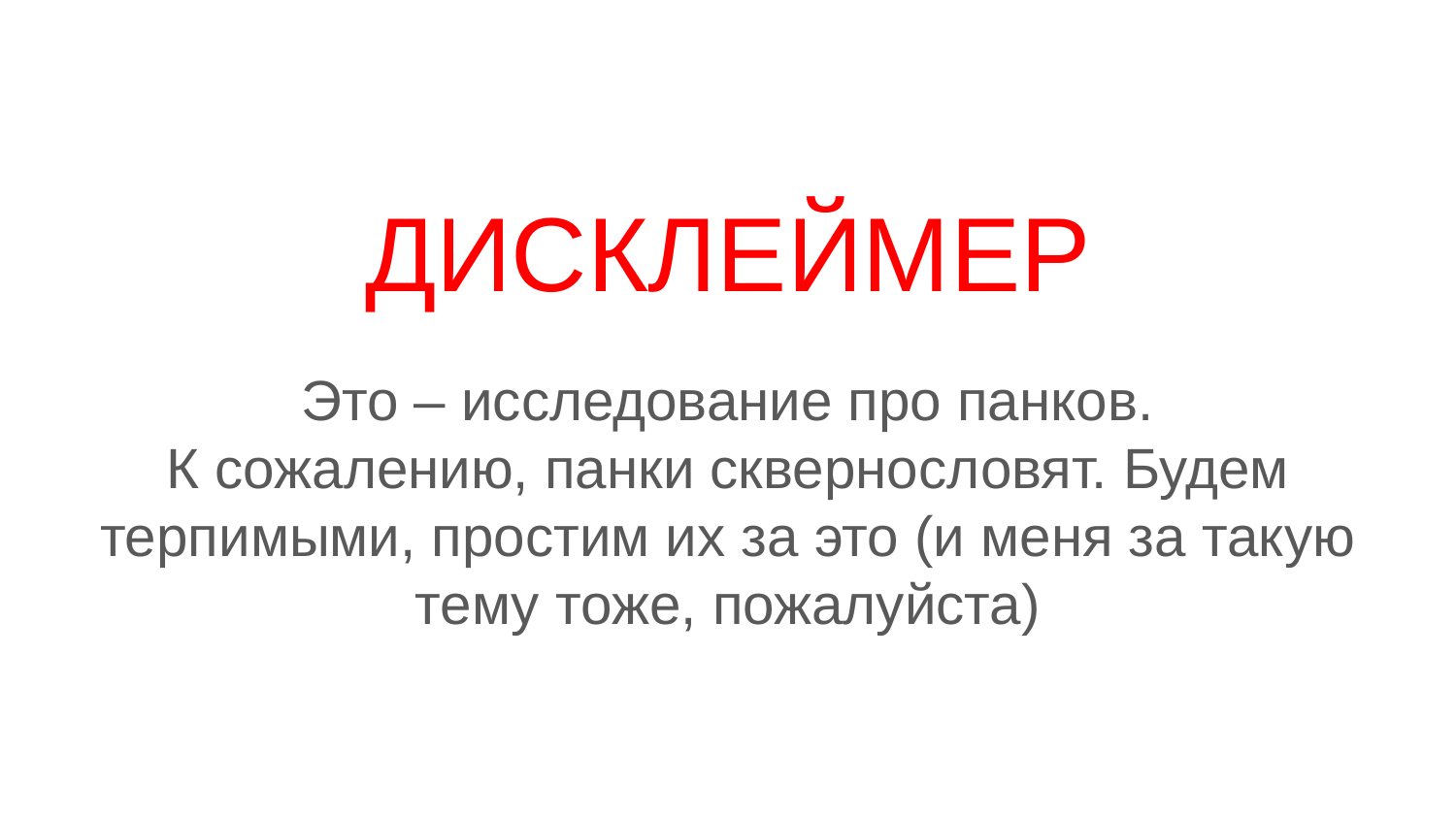

# ДИСКЛЕЙМЕР
Это – исследование про панков.
К сожалению, панки сквернословят. Будем терпимыми, простим их за это (и меня за такую тему тоже, пожалуйста)